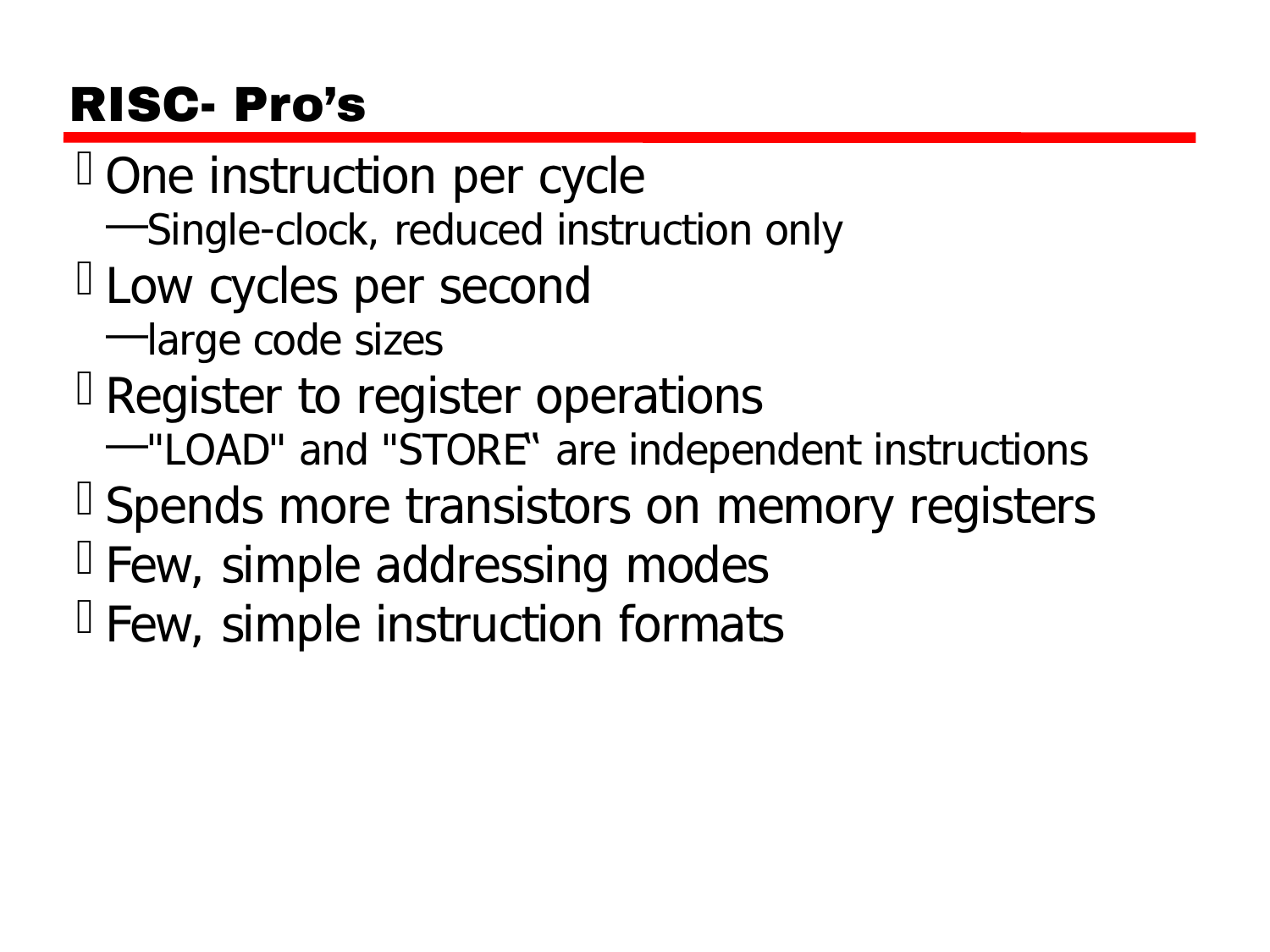

RISC- Pro’s
One instruction per cycle
Single-clock, reduced instruction only
Low cycles per second
large code sizes
Register to register operations
"LOAD" and "STORE“ are independent instructions
Spends more transistors on memory registers
Few, simple addressing modes
Few, simple instruction formats